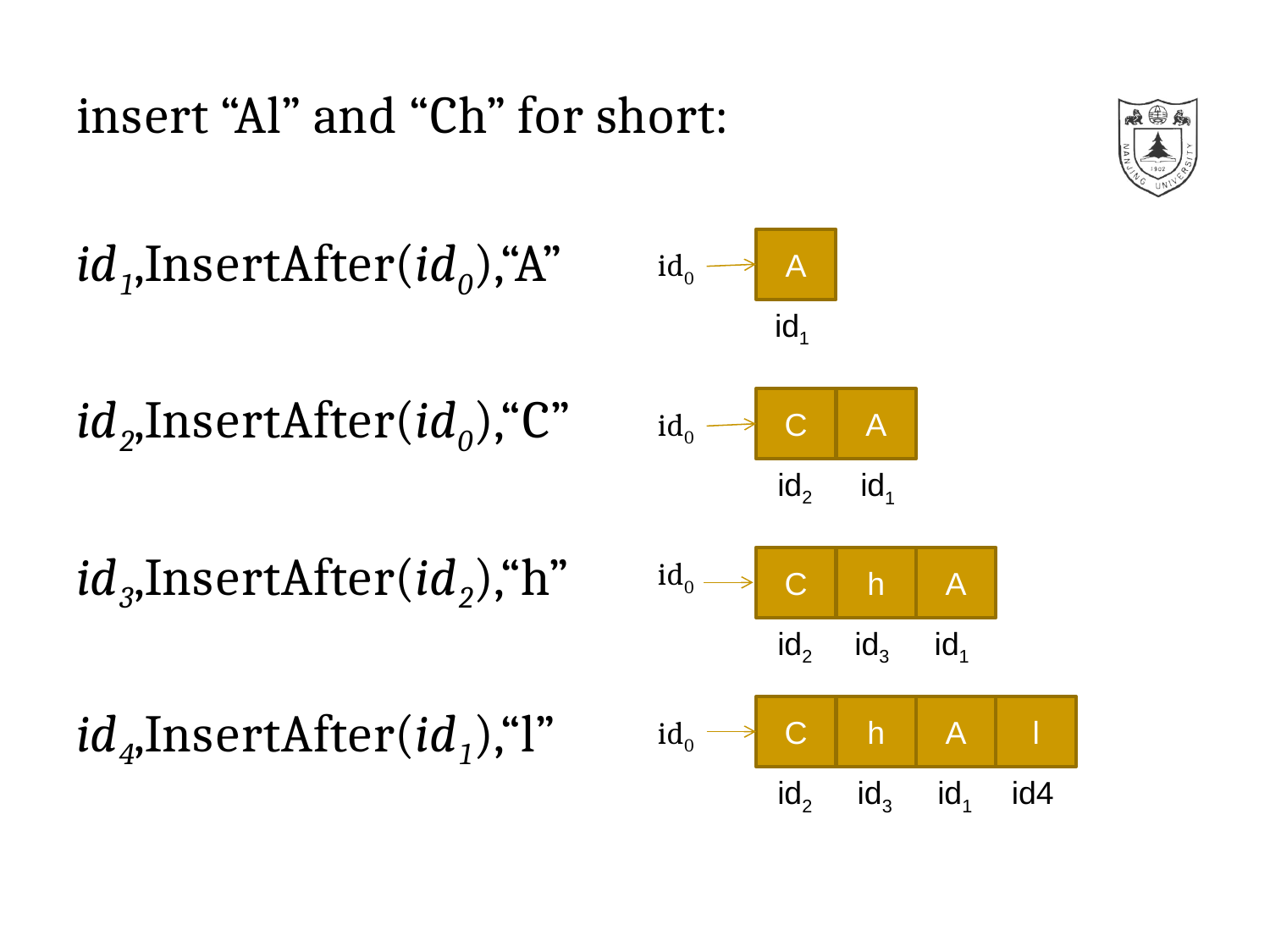

insert “Al” and “Ch” for short:

id1,InsertAfter(id0),“A”

id2,InsertAfter(id0),“C”

id3,InsertAfter(id2),“h”

id4,InsertAfter(id1),“l”

A
id0
 id1
C
A
id0
 id2
 id1
id0
C
h
A
 id2
 id3
 id1
C
h
A
l
id0
 id2
 id3
 id1
 id4

22